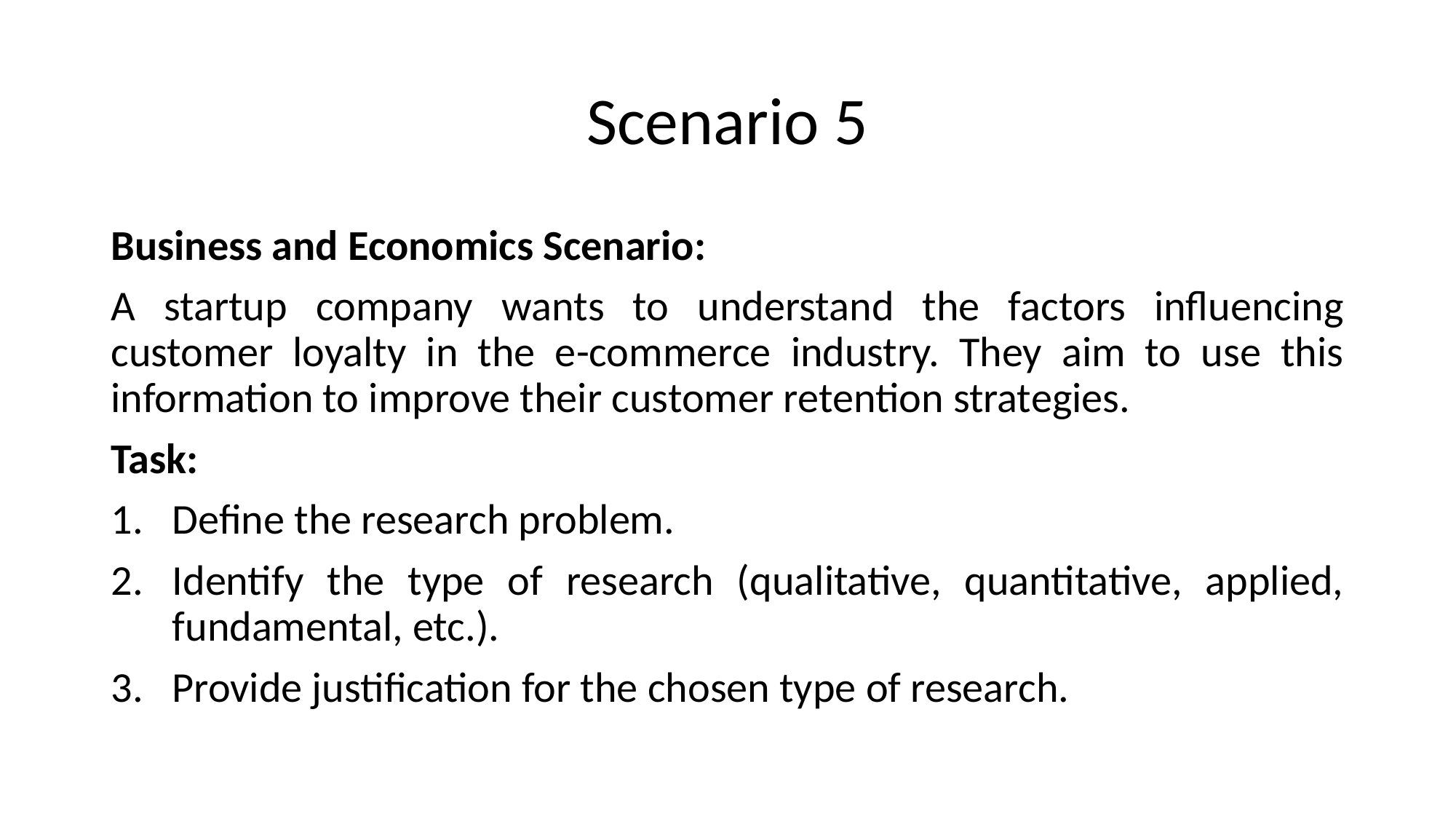

# Scenario 5
Business and Economics Scenario:
A startup company wants to understand the factors influencing customer loyalty in the e-commerce industry. They aim to use this information to improve their customer retention strategies.
Task:
Define the research problem.
Identify the type of research (qualitative, quantitative, applied, fundamental, etc.).
Provide justification for the chosen type of research.